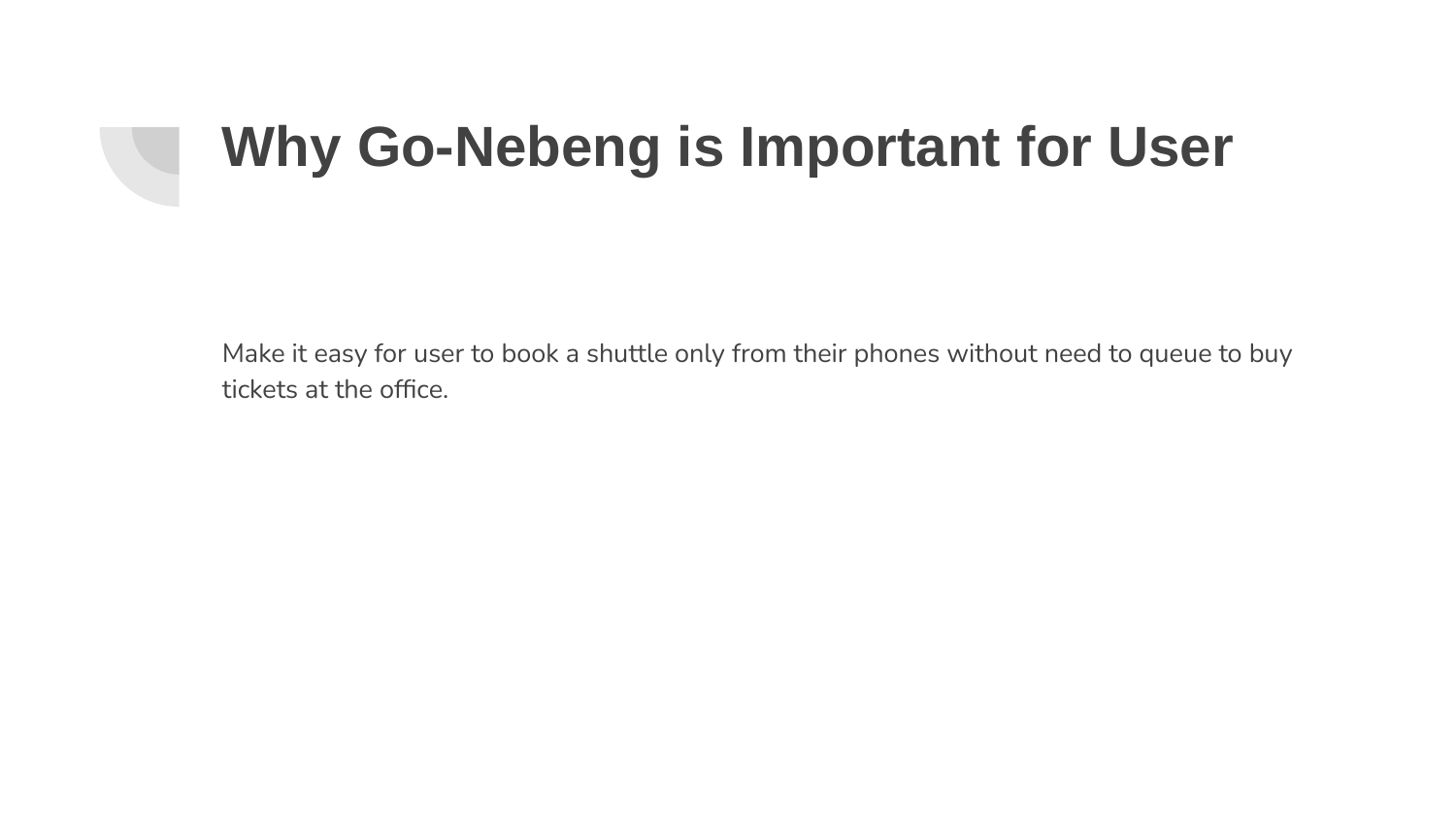

# Why Go-Nebeng is Important for User
Make it easy for user to book a shuttle only from their phones without need to queue to buy tickets at the office.